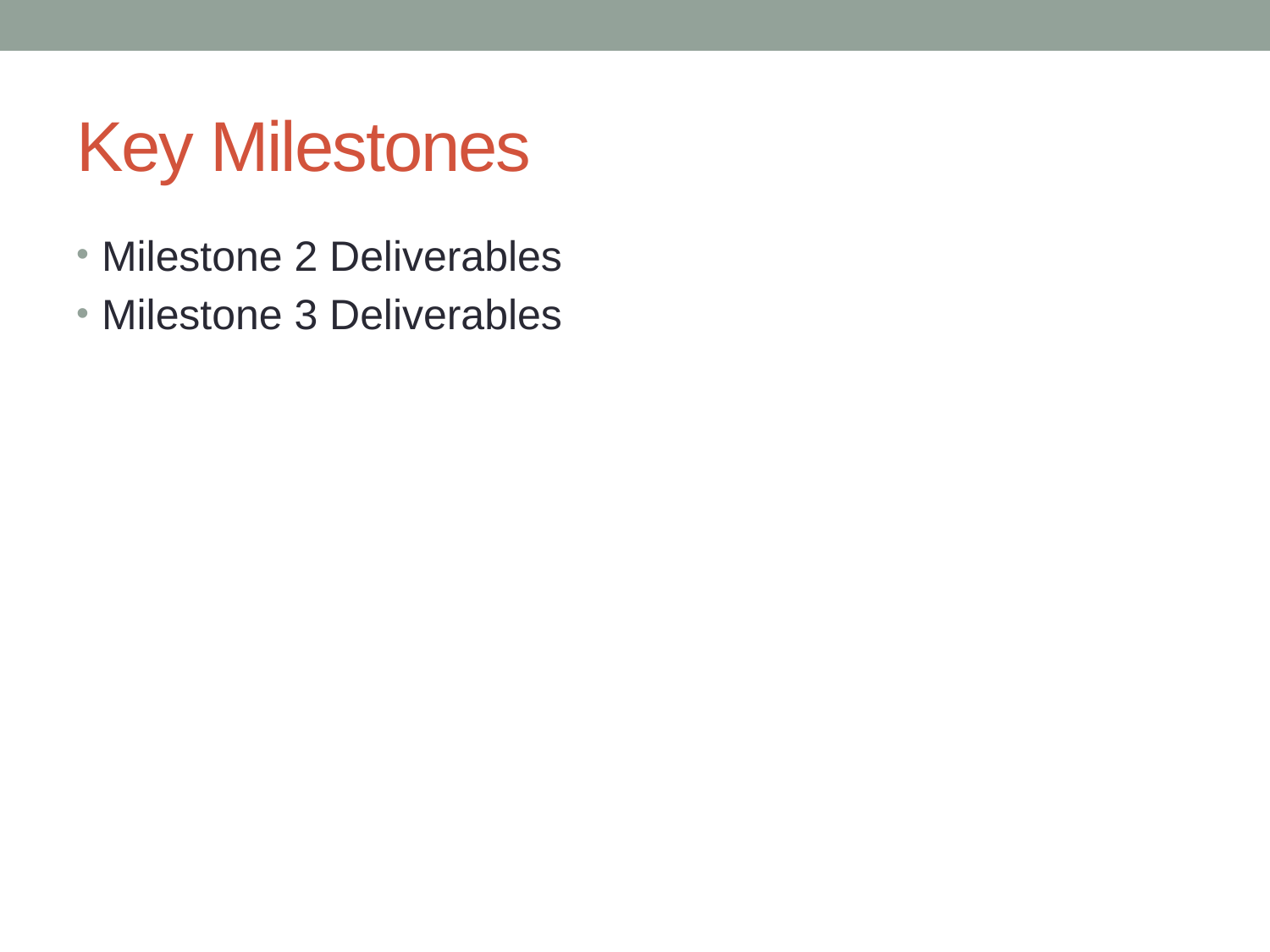

# Key Milestones
Milestone 2 Deliverables
Milestone 3 Deliverables